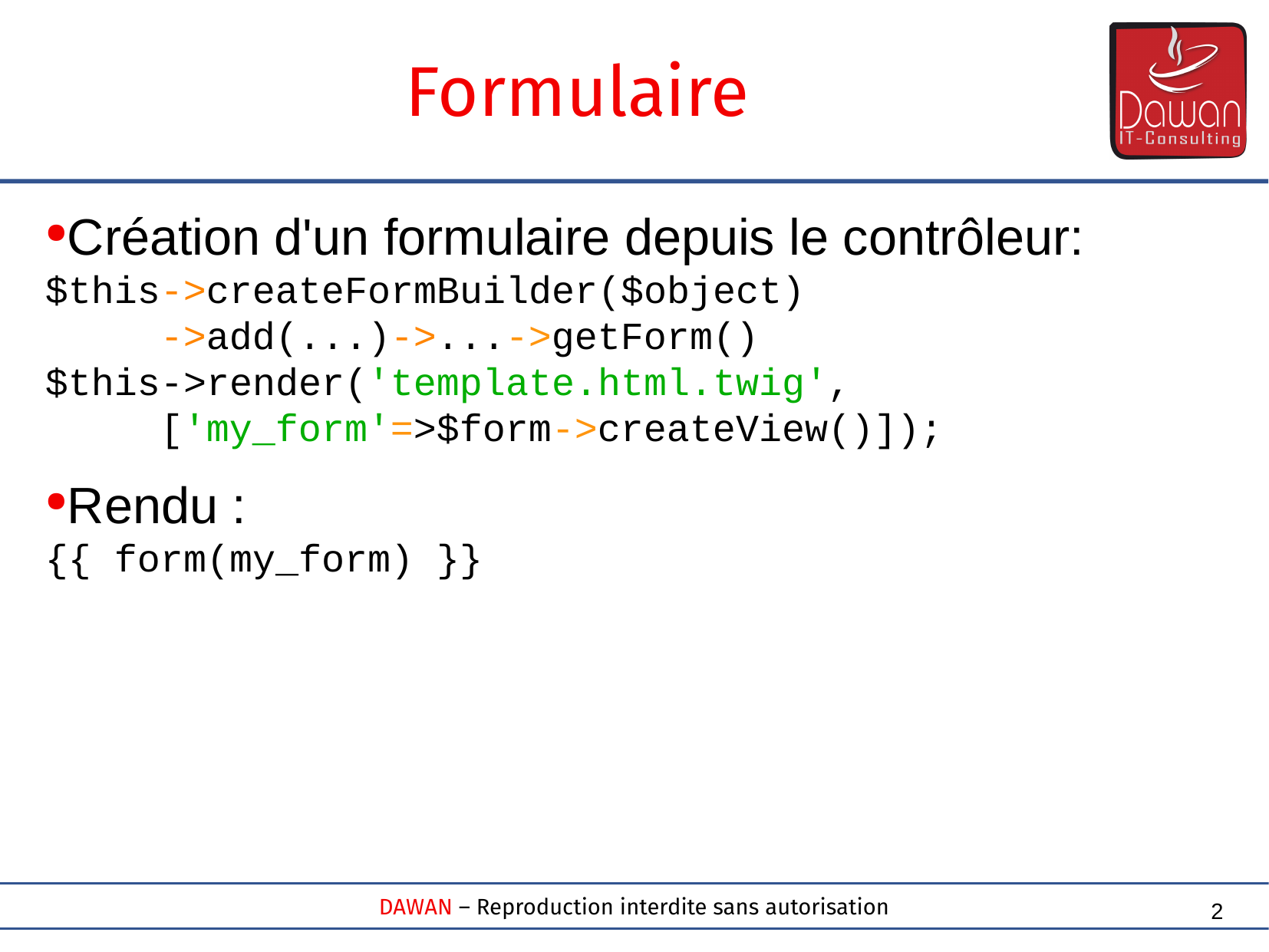

Formulaire
Création d'un formulaire depuis le contrôleur:
$this->createFormBuilder($object)
	->add(...)->...->getForm()
$this->render('template.html.twig',
	['my_form'=>$form->createView()]);
Rendu :
{{ form(my_form) }}
2